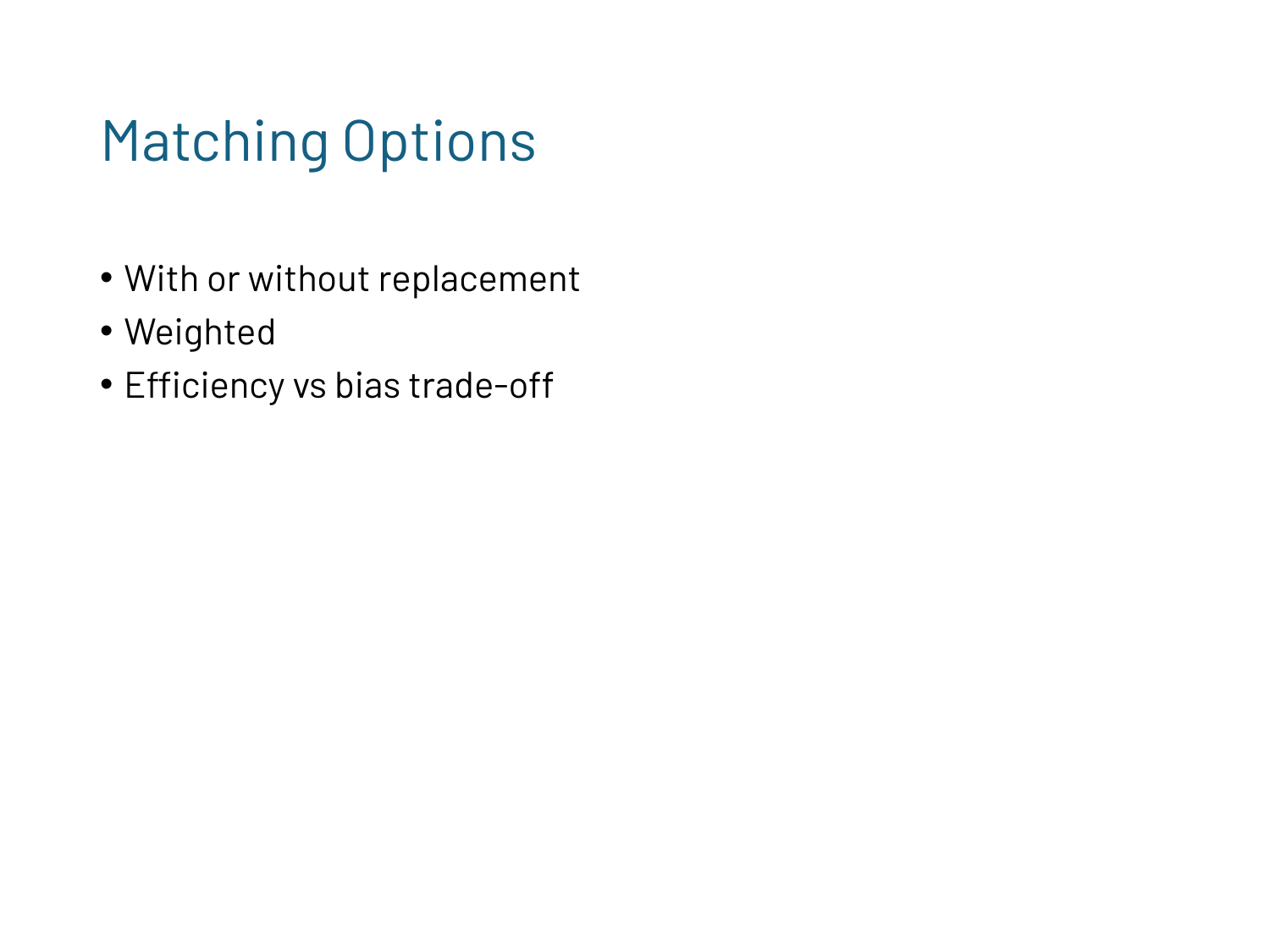

# Matching Options
With or without replacement
Weighted
Efficiency vs bias trade-off